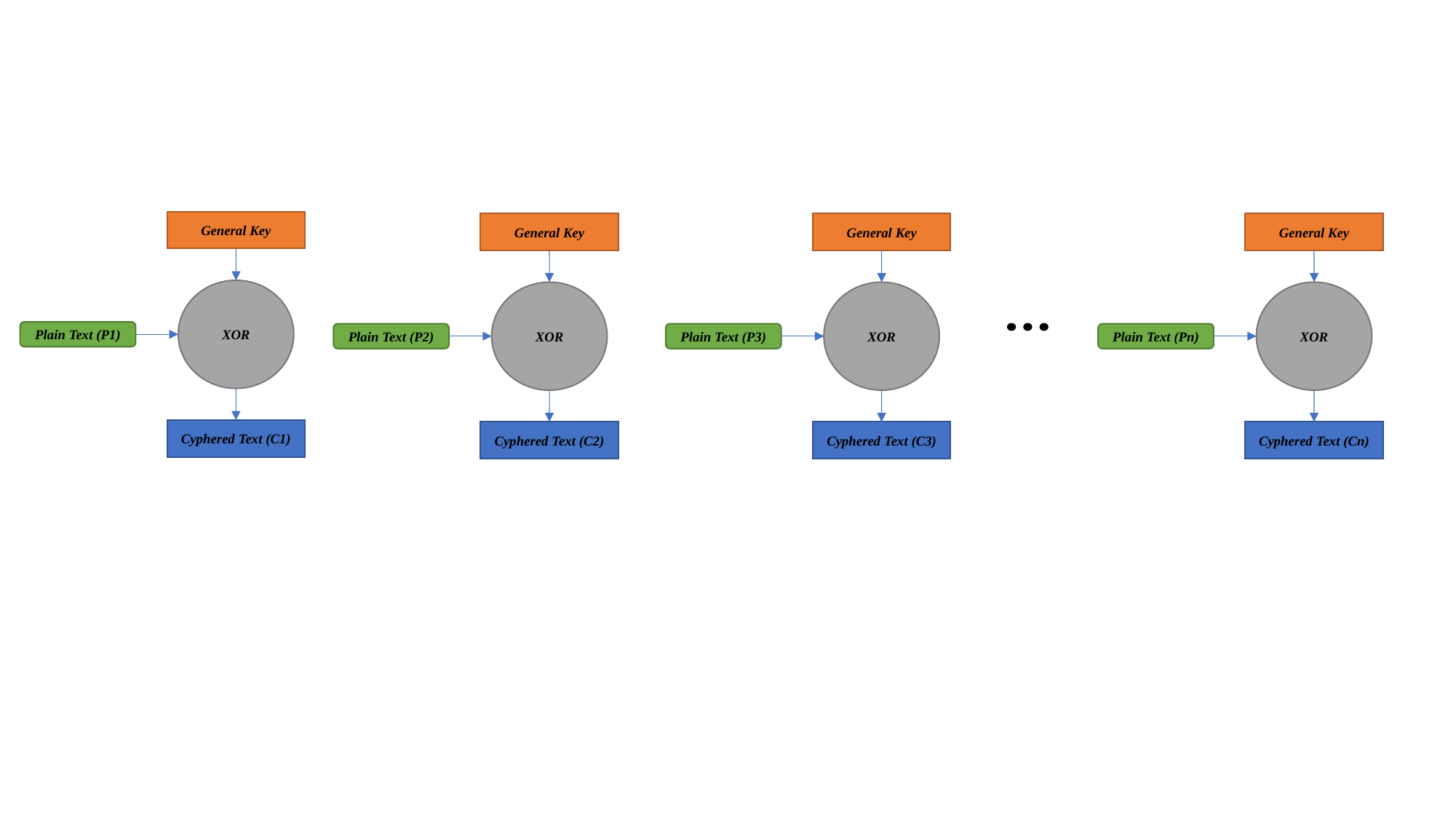

General Key
General Key
General Key
General Key
XOR
XOR
XOR
XOR
Plain Text (P1)
Plain Text (P2)
Plain Text (P3)

Plain Text (Pn)
Cyphered Text (C1)
Cyphered Text (C2)
Cyphered Text (C3)
Cyphered Text (Cn)